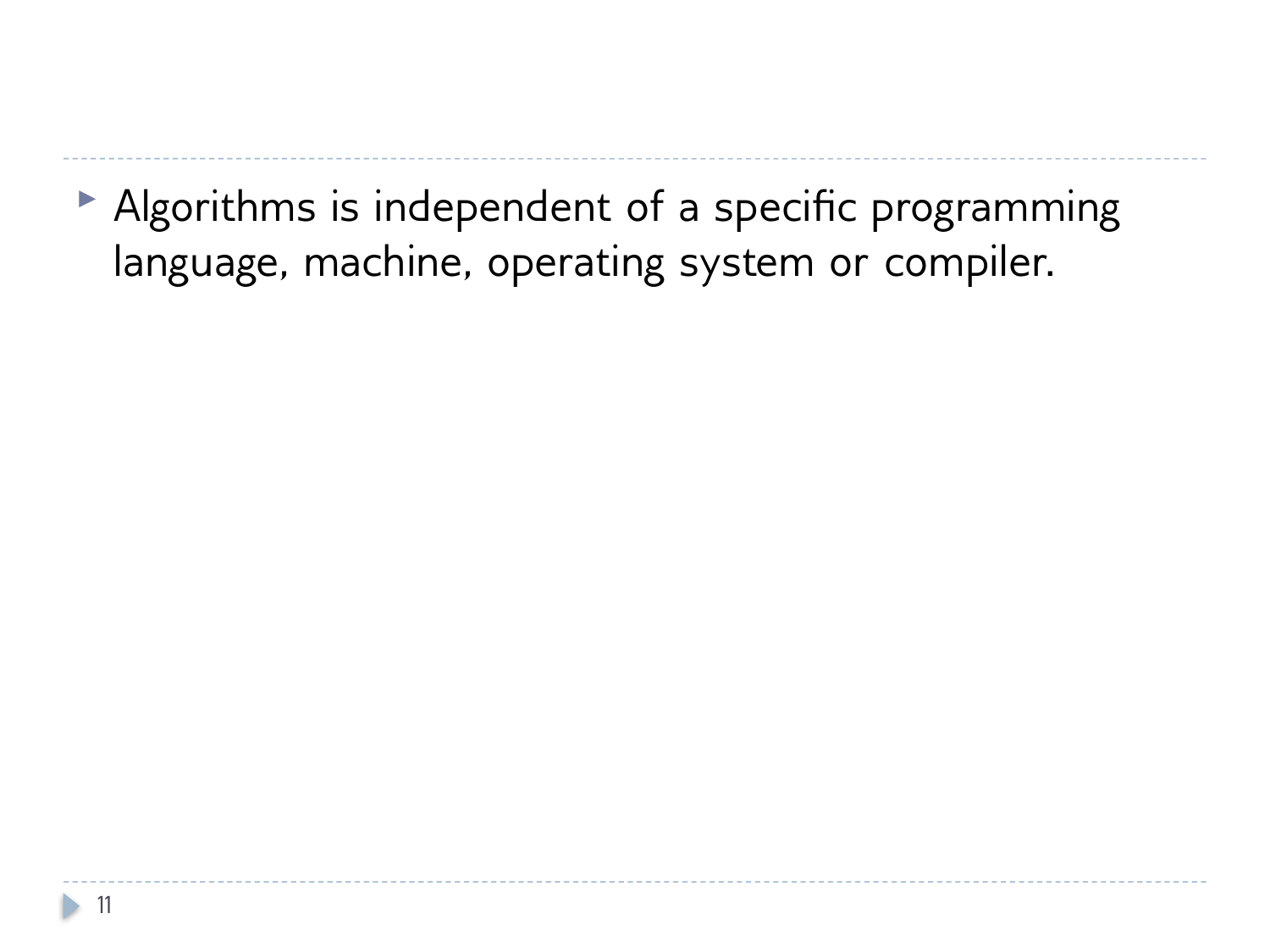

#
Algorithms is independent of a specific programming language, machine, operating system or compiler.
11